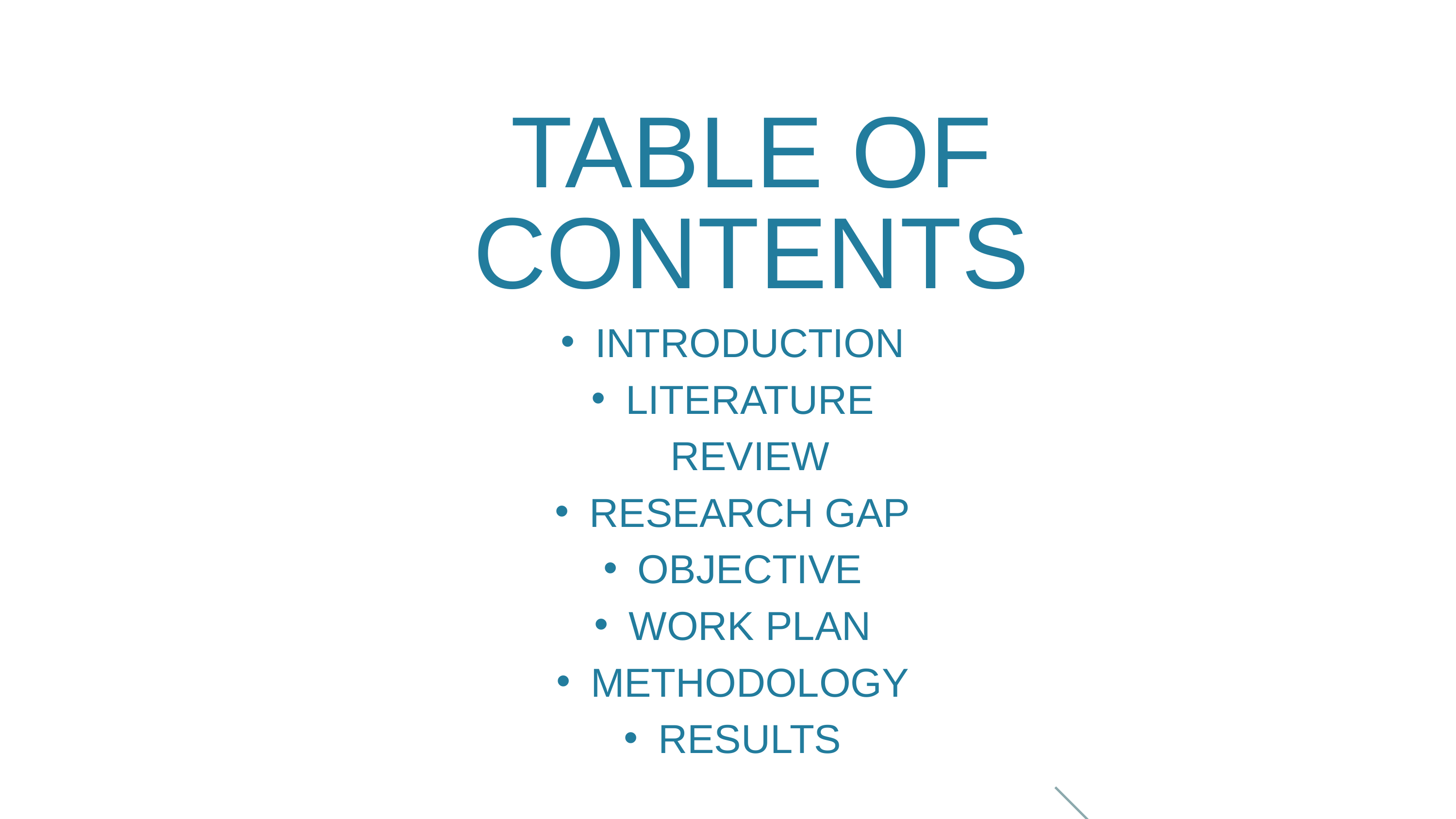

TABLE OF CONTENTS
INTRODUCTION
LITERATURE REVIEW
RESEARCH GAP
OBJECTIVE
WORK PLAN
METHODOLOGY
RESULTS